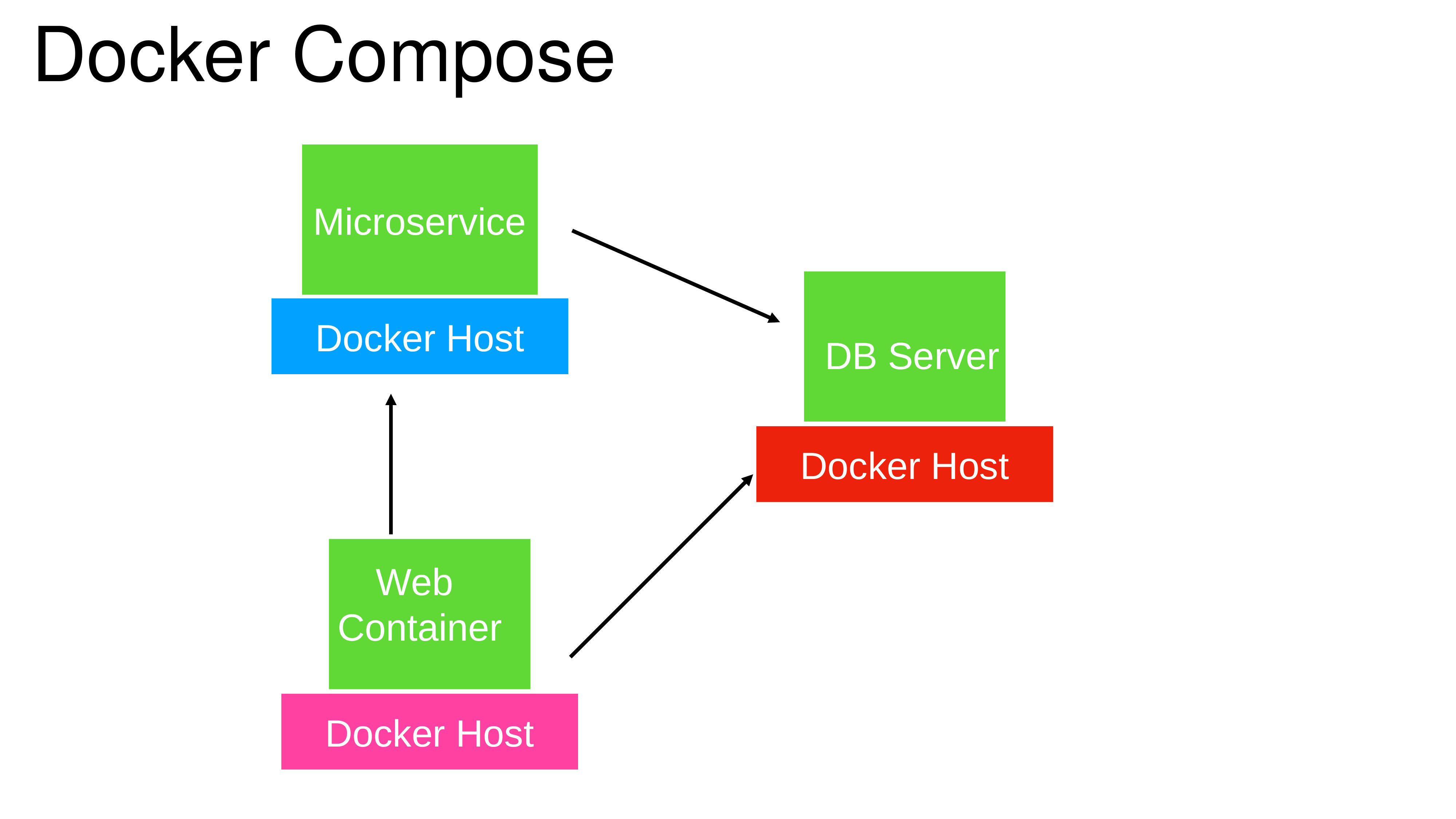

Docker Compose
Microservice

Docker Host
DB Server

Docker Host

Web
Container
Docker Host